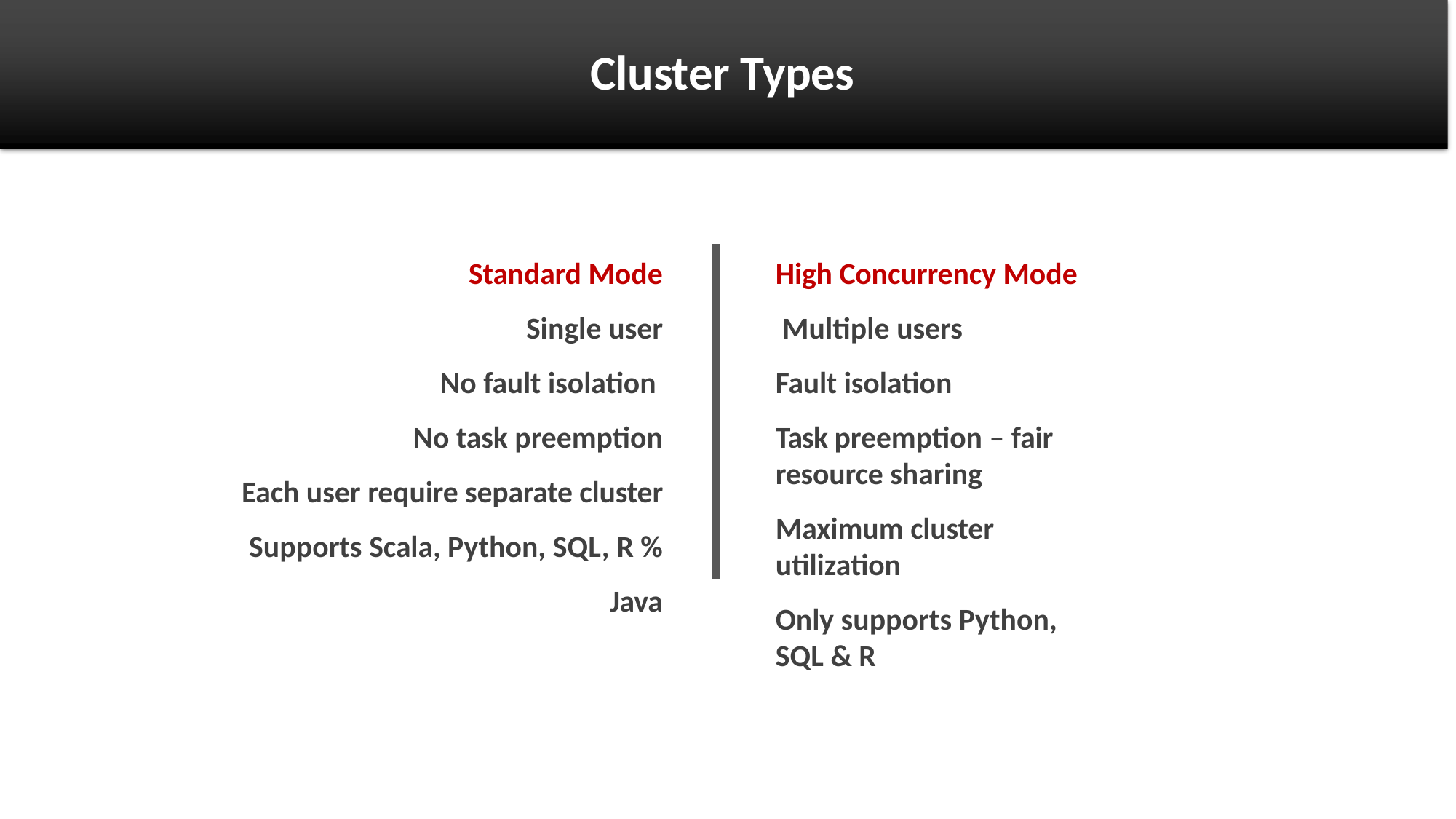

# Cluster Types
Cluster Types
Standard Mode
Single user  No fault isolation  No task preemption
Each user require separate cluster  Supports Scala, Python, SQL, R % Java
High Concurrency Mode  Multiple users
Fault isolation
Task preemption – fair resource sharing
Maximum cluster utilization
Only supports Python, SQL & R